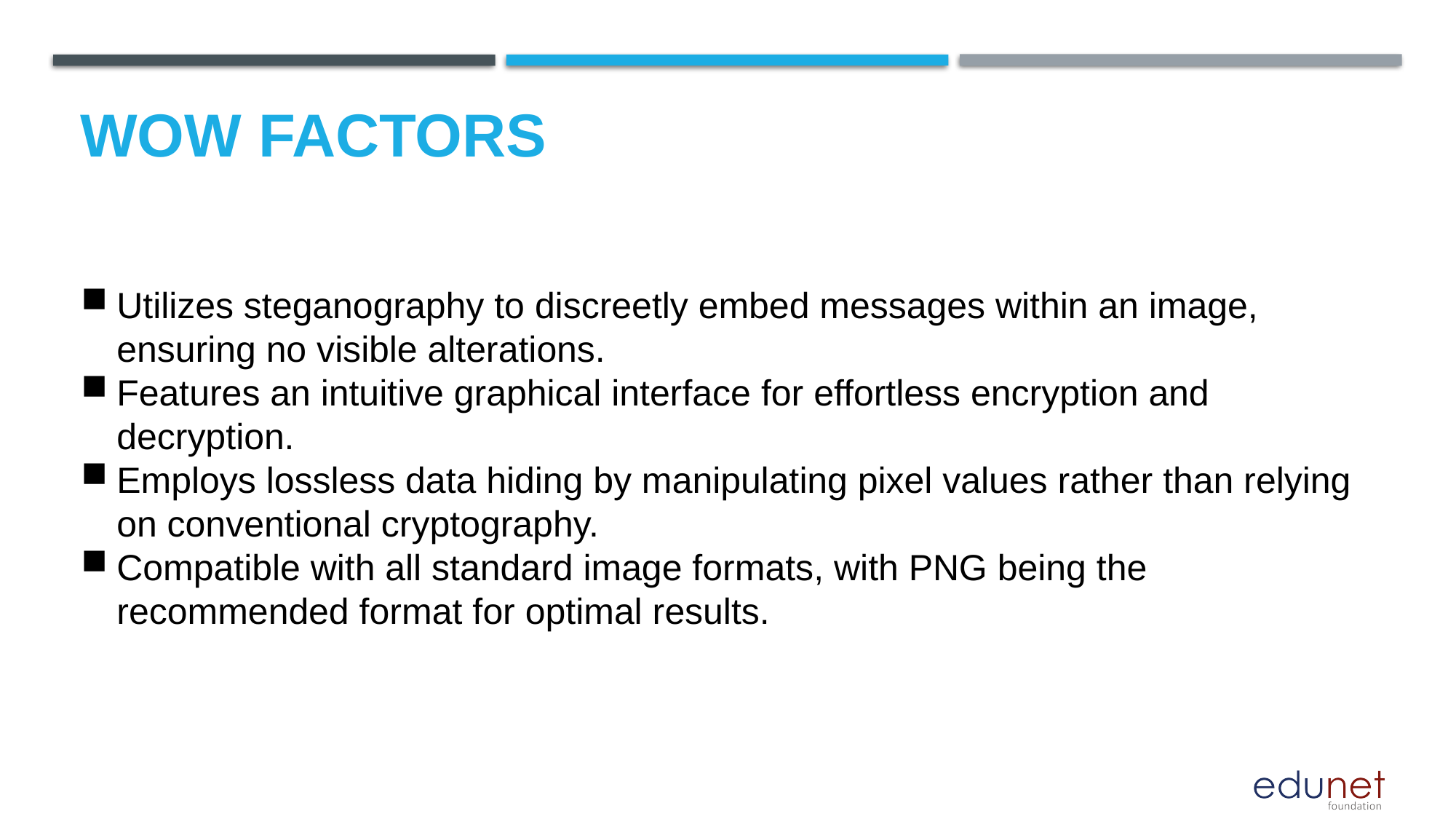

# Wow factors

Utilizes steganography to discreetly embed messages within an image, ensuring no visible alterations.
Features an intuitive graphical interface for effortless encryption and decryption.
Employs lossless data hiding by manipulating pixel values rather than relying on conventional cryptography.
Compatible with all standard image formats, with PNG being the recommended format for optimal results.